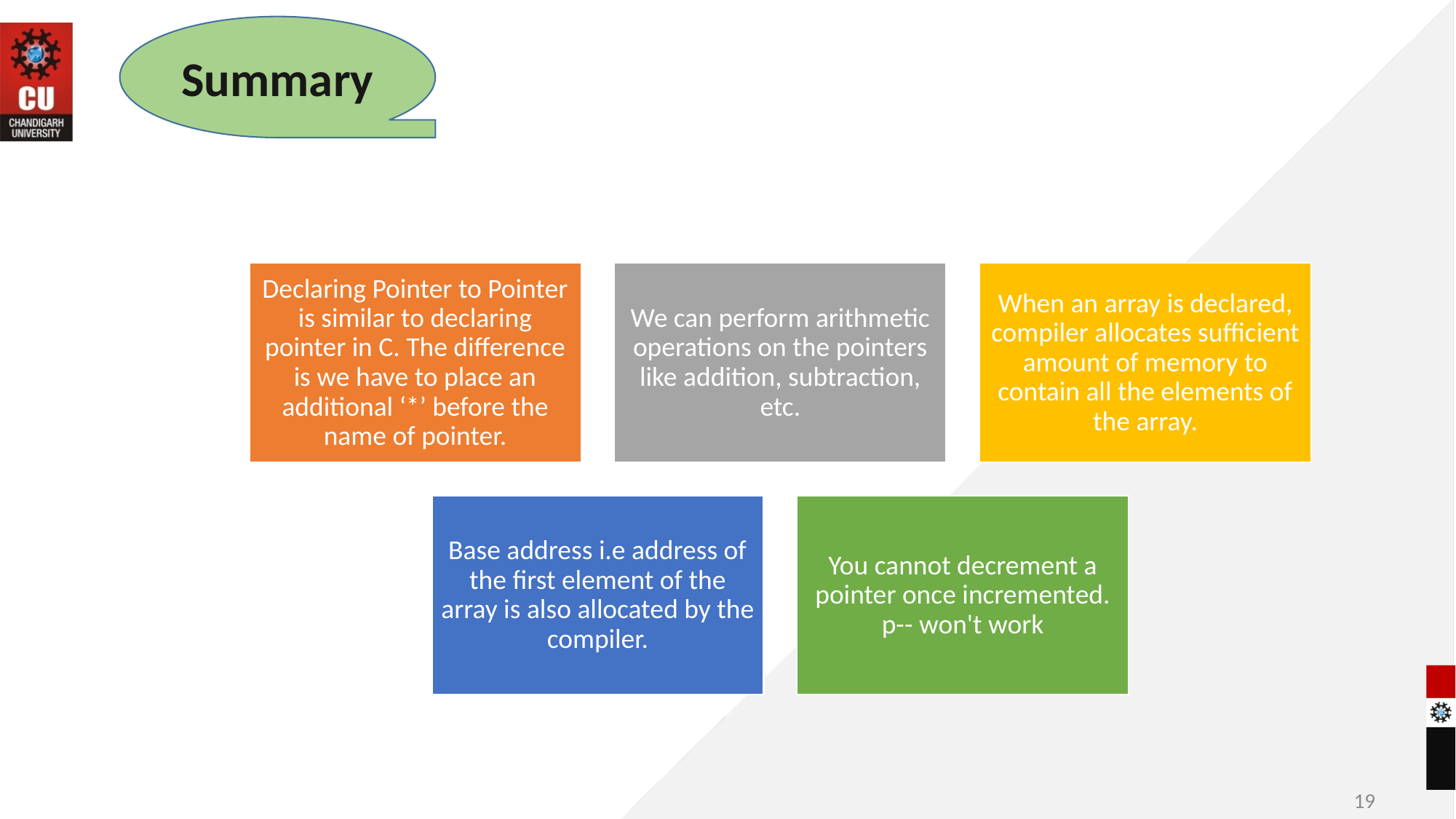

Summary

Declaring Pointer to Pointer is similar to declaring pointer in C. The difference is we have to place an additional ‘*’ before the name of pointer.
We can perform arithmetic operations on the pointers like addition, subtraction, etc.
When an array is declared, compiler allocates sufficient amount of memory to contain all the elements of the array.
Base address i.e address of the first element of the array is also allocated by the compiler.
You cannot decrement a pointer once incremented. p-- won't work
19